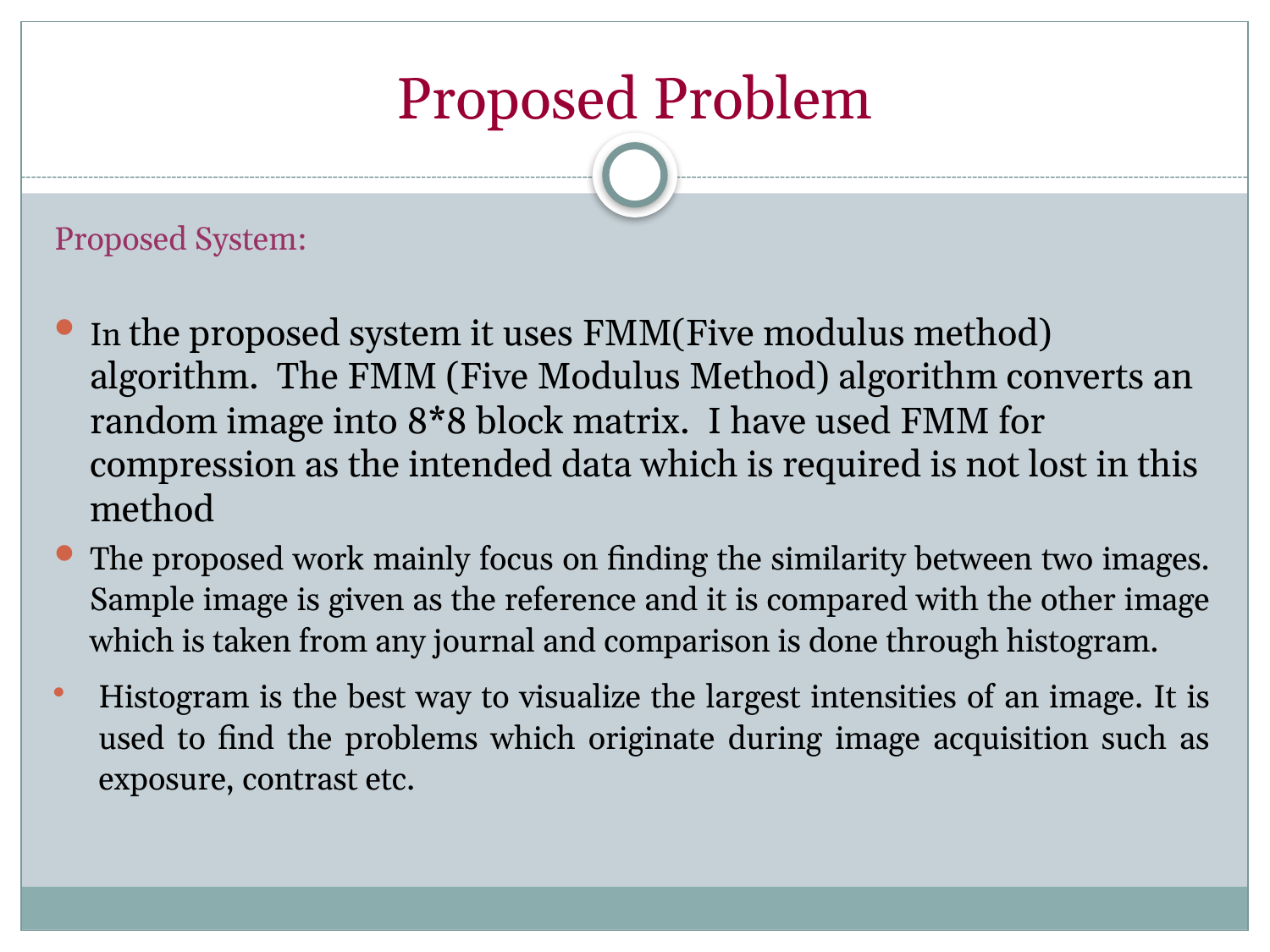

# Proposed Problem
Proposed System:

In the proposed system it uses FMM(Five modulus method) algorithm.  The FMM (Five Modulus Method) algorithm converts an random image into 8*8 block matrix.  I have used FMM for compression as the intended data which is required is not lost in this method
The proposed work mainly focus on finding the similarity between two images. Sample image is given as the reference and it is compared with the other image which is taken from any journal and comparison is done through histogram.
Histogram is the best way to visualize the largest intensities of an image. It is used to find the problems which originate during image acquisition such as exposure, contrast etc.